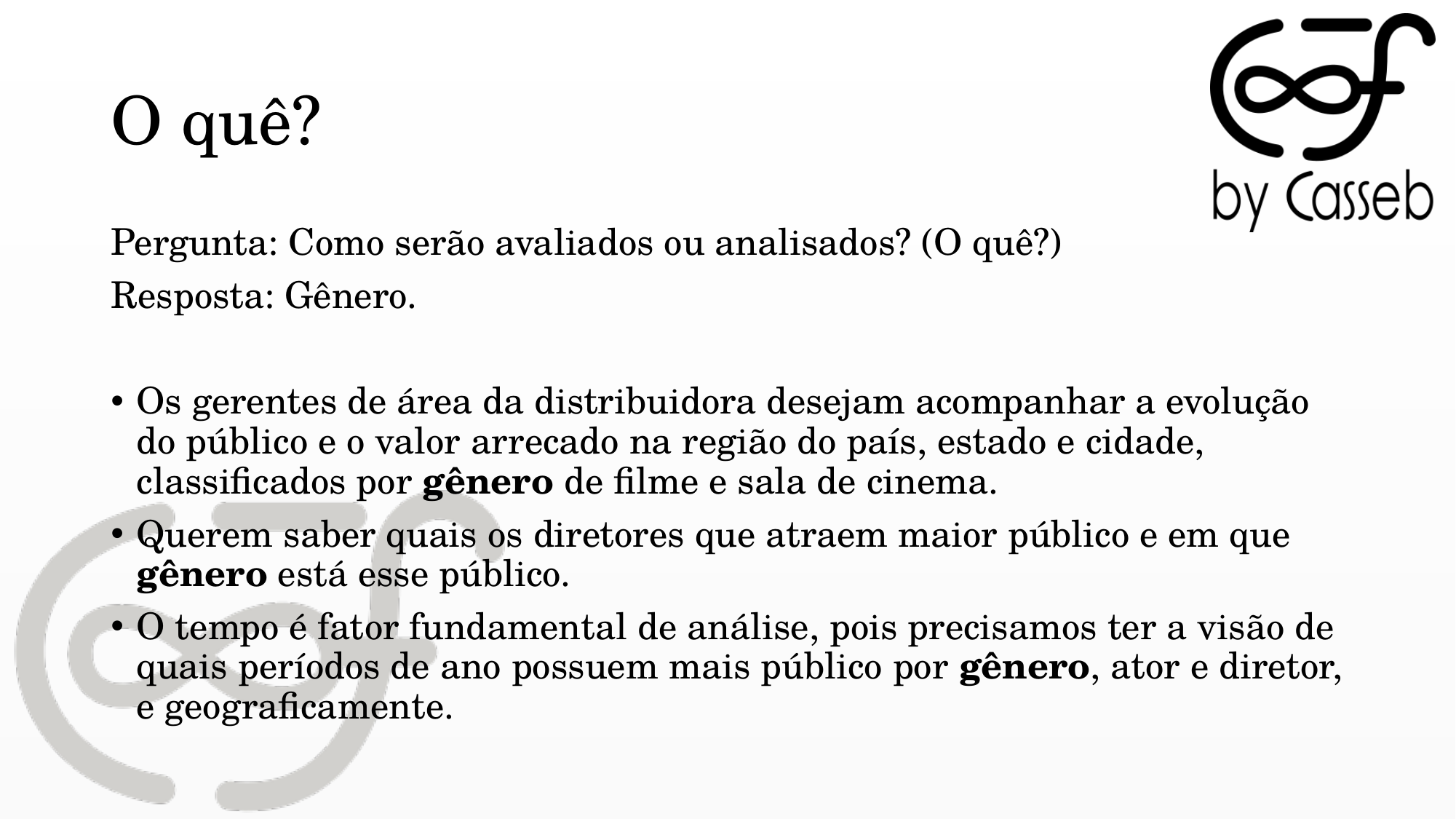

# O quê?
Pergunta: Como serão avaliados ou analisados? (O quê?)
Resposta: Gênero.

Os gerentes de área da distribuidora desejam acompanhar a evolução do público e o valor arrecado na região do país, estado e cidade, classificados por gênero de filme e sala de cinema.
Querem saber quais os diretores que atraem maior público e em que gênero está esse público.
O tempo é fator fundamental de análise, pois precisamos ter a visão de quais períodos de ano possuem mais público por gênero, ator e diretor, e geograficamente.